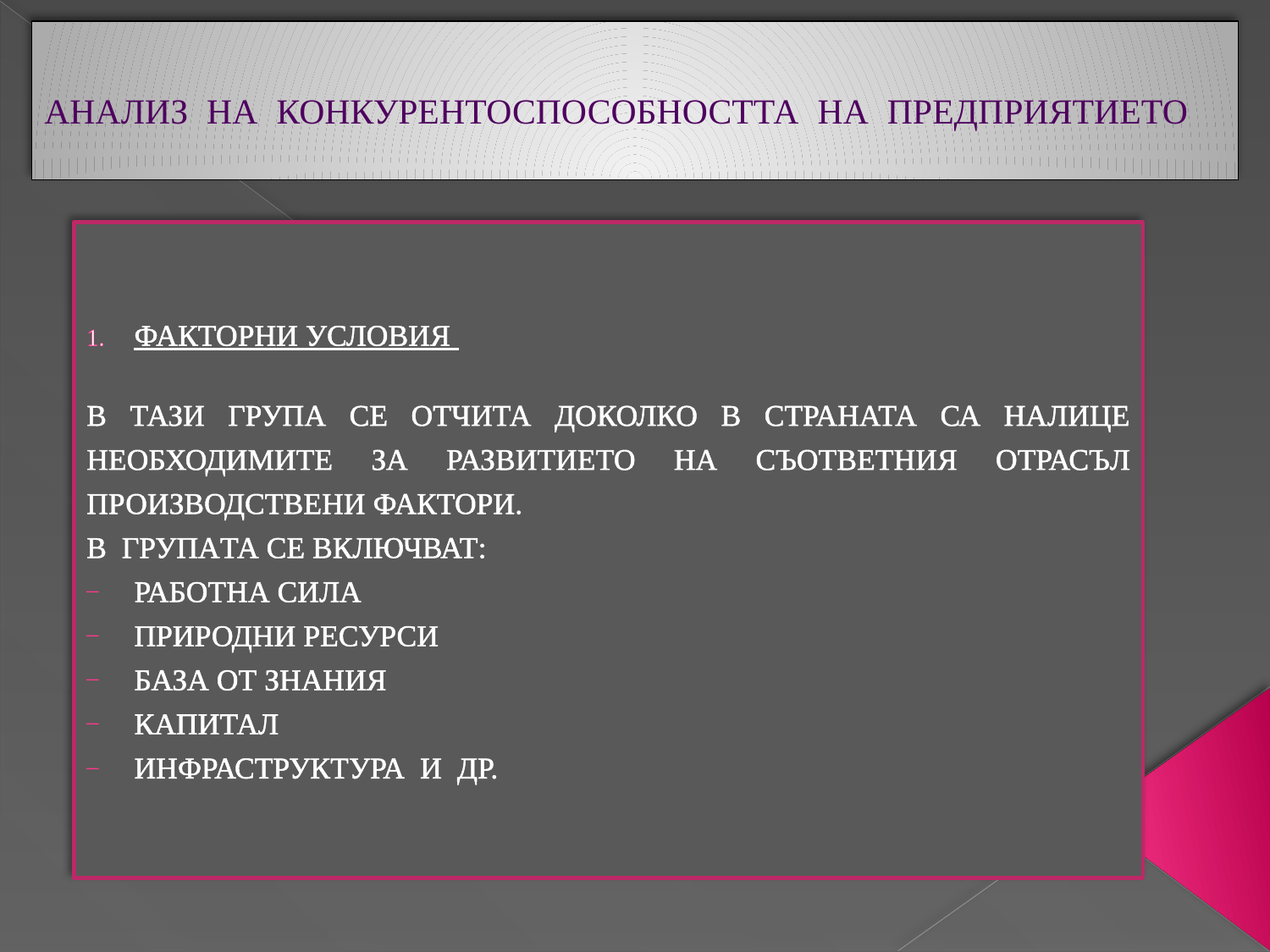

# АНАЛИЗ НА КОНКУРЕНТОСПОСОБНОСТТА НА ПРЕДПРИЯТИЕТО
Факторни условия

В тази група се отчита доколко в страната са налице необходимите за развитието на съответния отрасъл производствени фактори.
В  групаТА се включват:
работна сила
природни ресурси
база от знания
Капитал
инфраструктура  И  ДР.